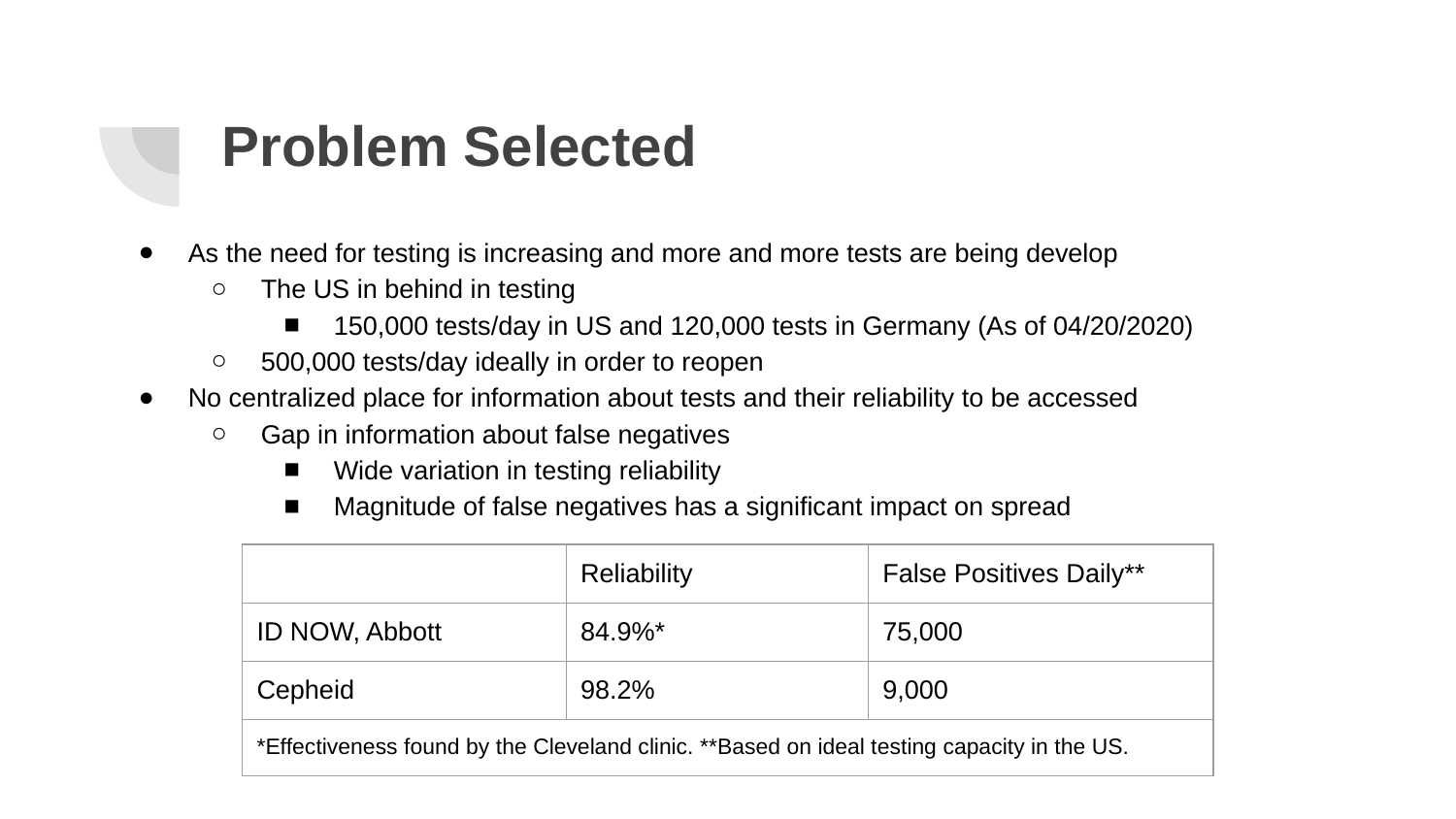

# Problem Selected
As the need for testing is increasing and more and more tests are being develop
The US in behind in testing
150,000 tests/day in US and 120,000 tests in Germany (As of 04/20/2020)
500,000 tests/day ideally in order to reopen
No centralized place for information about tests and their reliability to be accessed
Gap in information about false negatives
Wide variation in testing reliability
Magnitude of false negatives has a significant impact on spread
|  | Reliability | False Positives Daily\*\* |
| --- | --- | --- |
| ID NOW, Abbott | 84.9%\* | 75,000 |
| Cepheid | 98.2% | 9,000 |
| \*Effectiveness found by the Cleveland clinic. \*\*Based on ideal testing capacity in the US. |  |  |